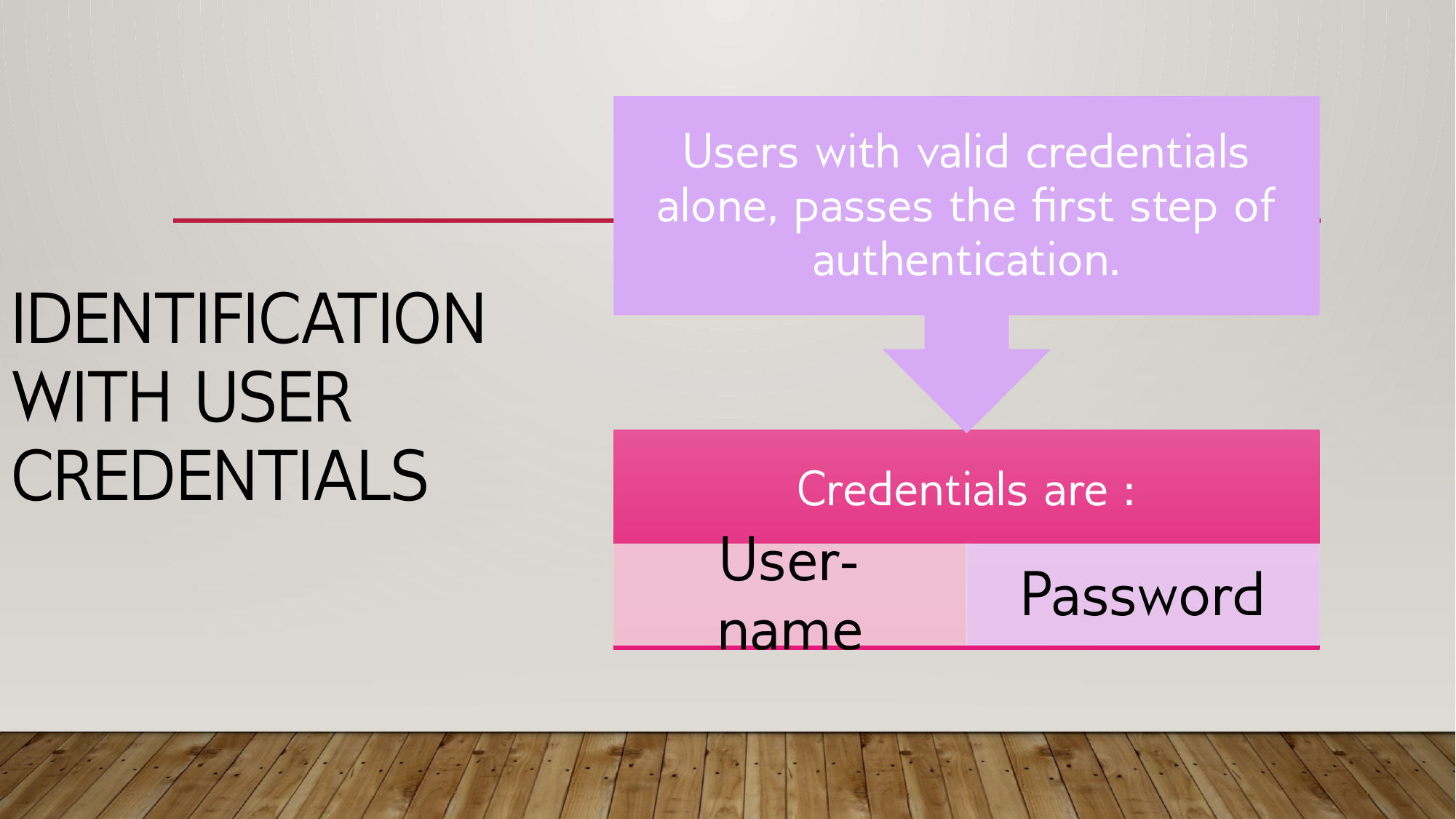

Credentials are :
User-name
Password
Users with valid credentials alone, passes the first step of authentication.
# Identification with user credentials